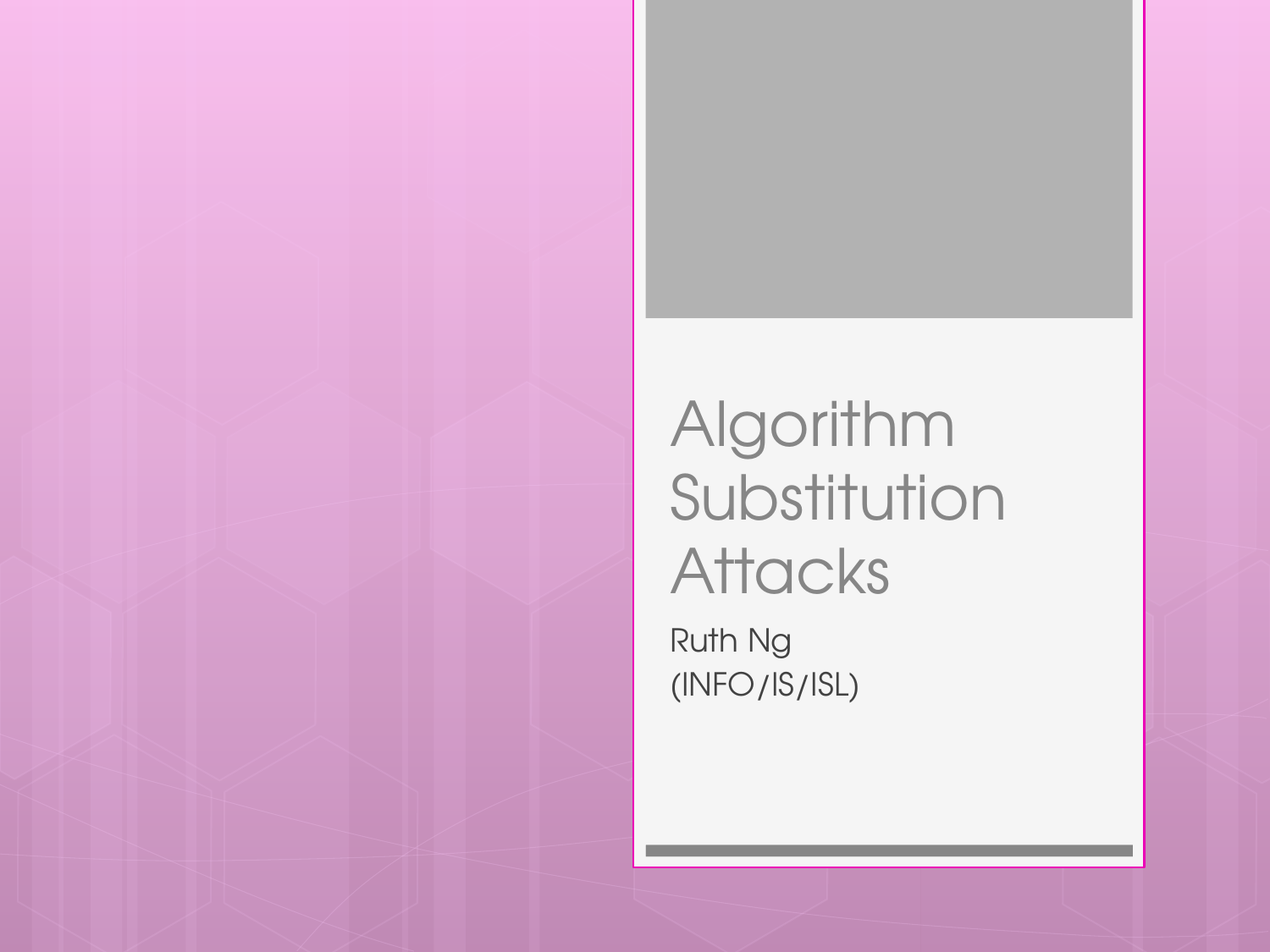

# Algorithm Substitution Attacks
Ruth Ng
(INFO/IS/ISL)